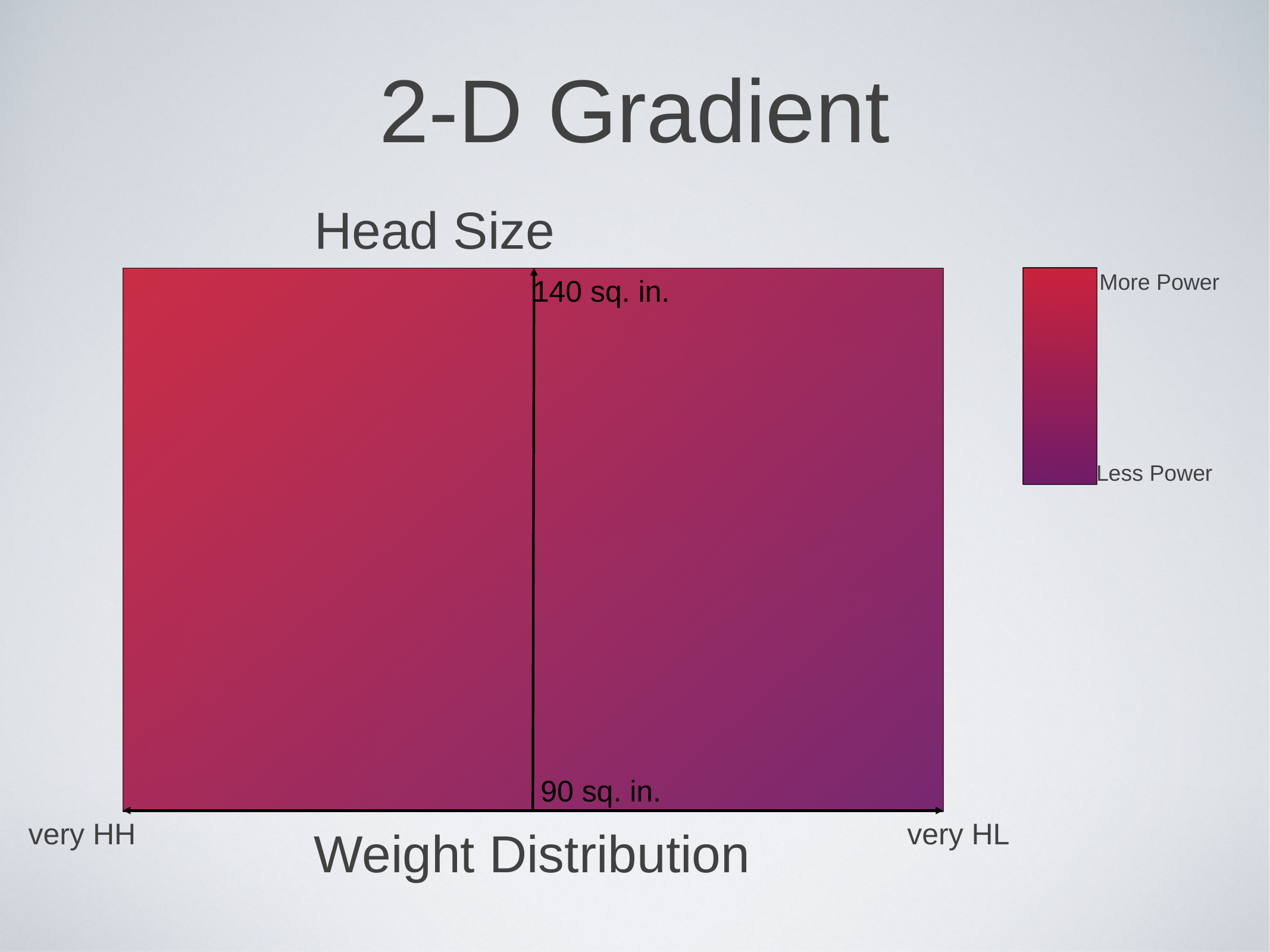

# 2-D Gradient
Head Size
More Power

140 sq. in.

Less Power
90 sq. in.
very HH
very HL
Weight Distribution